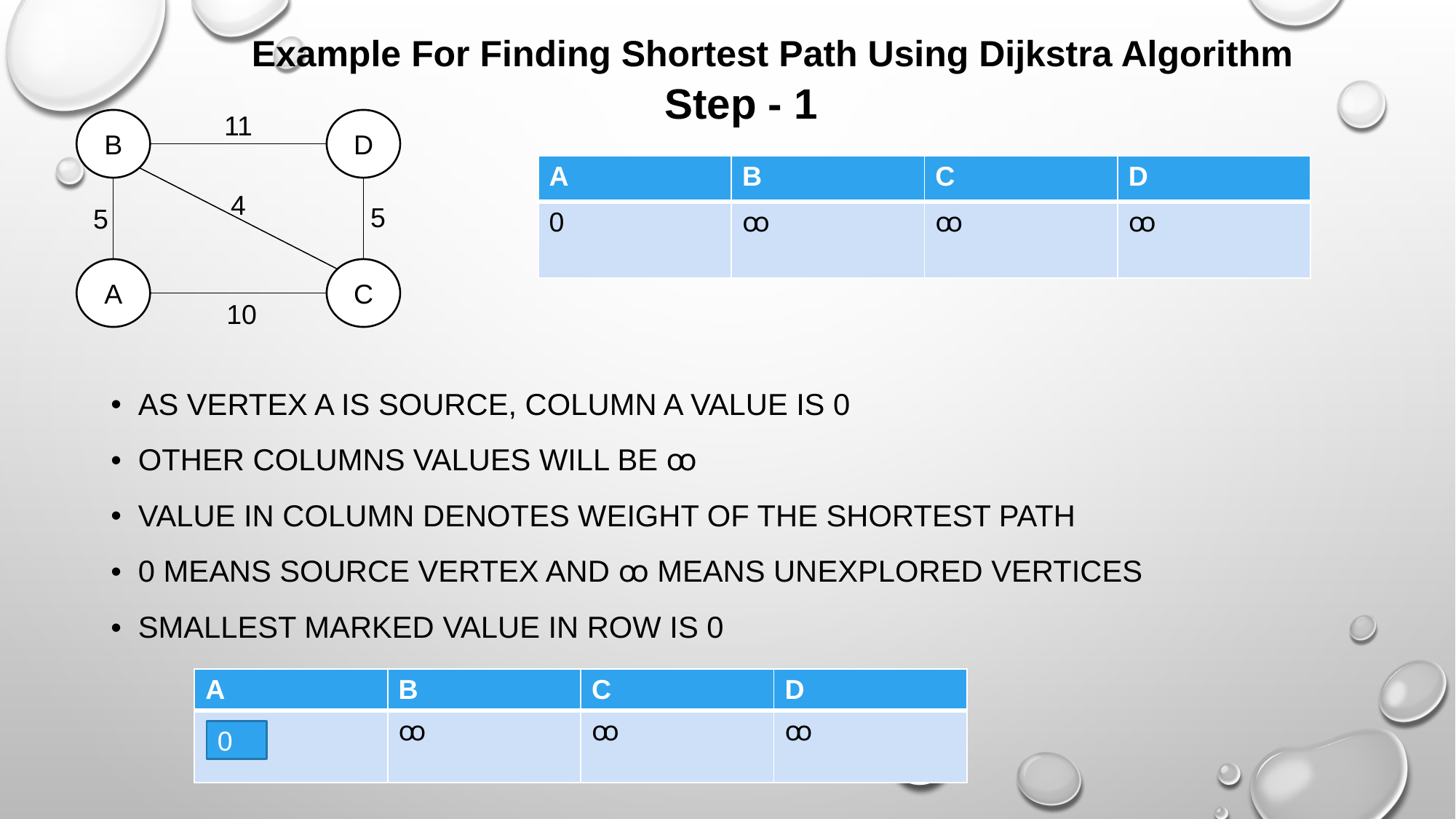

Example For Finding Shortest Path Using Dijkstra Algorithm
Step - 1
11
B
D
| A | B | C | D |
| --- | --- | --- | --- |
| 0 | ꝏ | ꝏ | ꝏ |
4
5
5
A
C
10
As vertex A is source, column A value is 0
Other columns values will be ꝏ
Value in column denotes weight of the shortest path
0 means source Vertex and ꝏ means unexplored vertices
Smallest marked value in row is 0

| A | B | C | D |
| --- | --- | --- | --- |
|  | ꝏ | ꝏ | ꝏ |
0